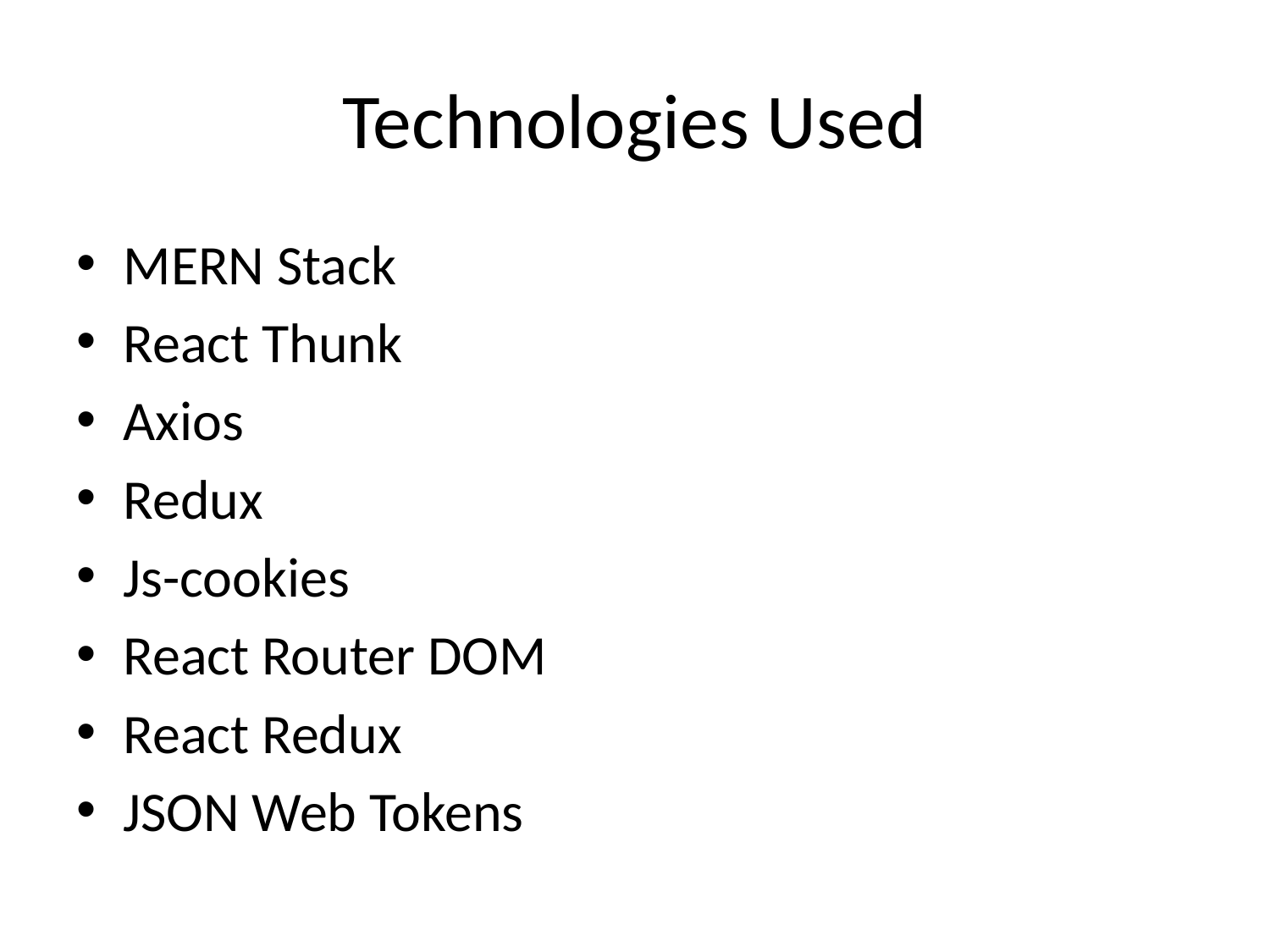

# Technologies Used
MERN Stack
React Thunk
Axios
Redux
Js-cookies
React Router DOM
React Redux
JSON Web Tokens